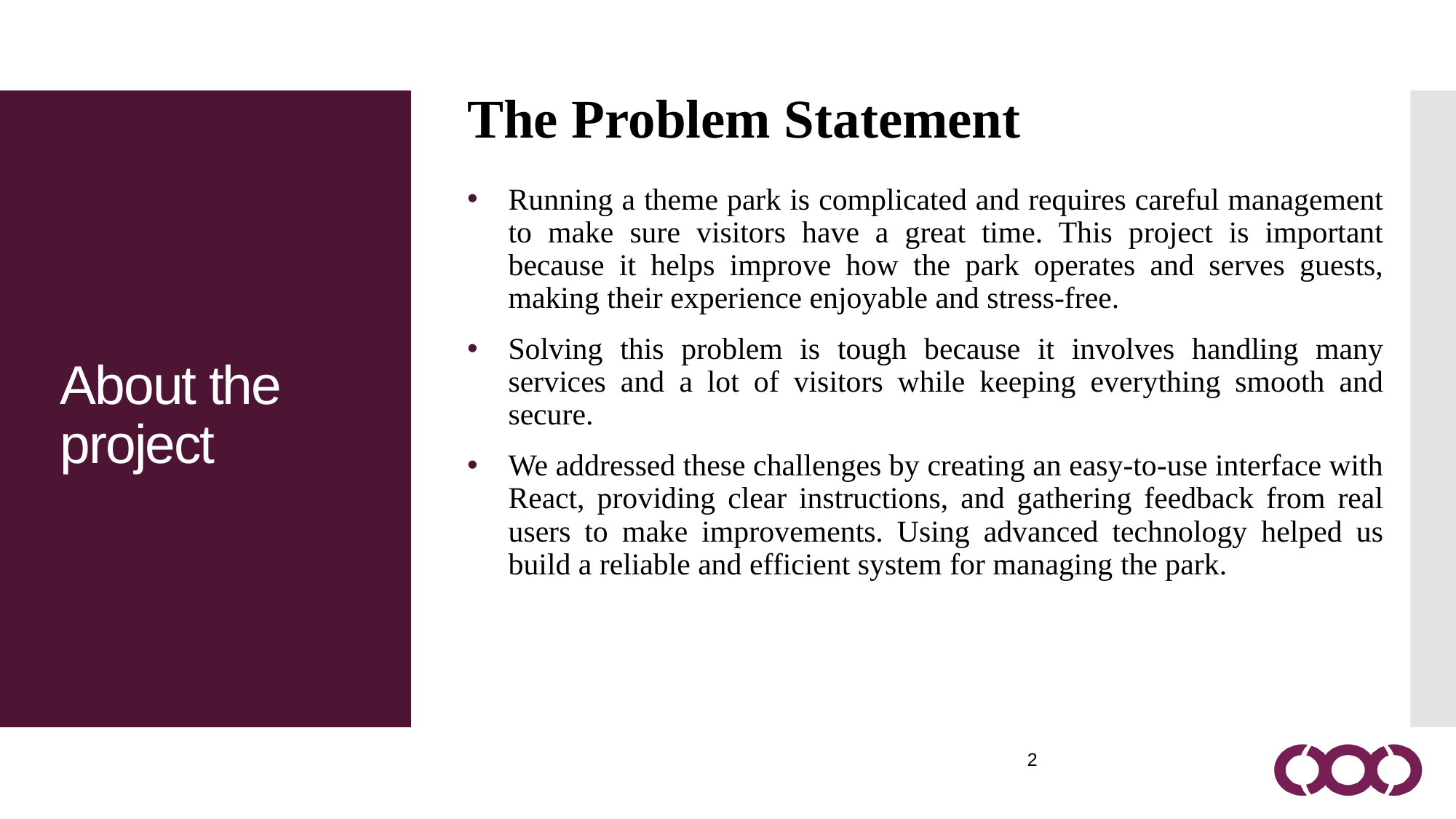

2
The Problem Statement
Running a theme park is complicated and requires careful management to make sure visitors have a great time. This project is important because it helps improve how the park operates and serves guests, making their experience enjoyable and stress-free.
Solving this problem is tough because it involves handling many services and a lot of visitors while keeping everything smooth and secure.
We addressed these challenges by creating an easy-to-use interface with React, providing clear instructions, and gathering feedback from real users to make improvements. Using advanced technology helped us build a reliable and efficient system for managing the park.
About the project